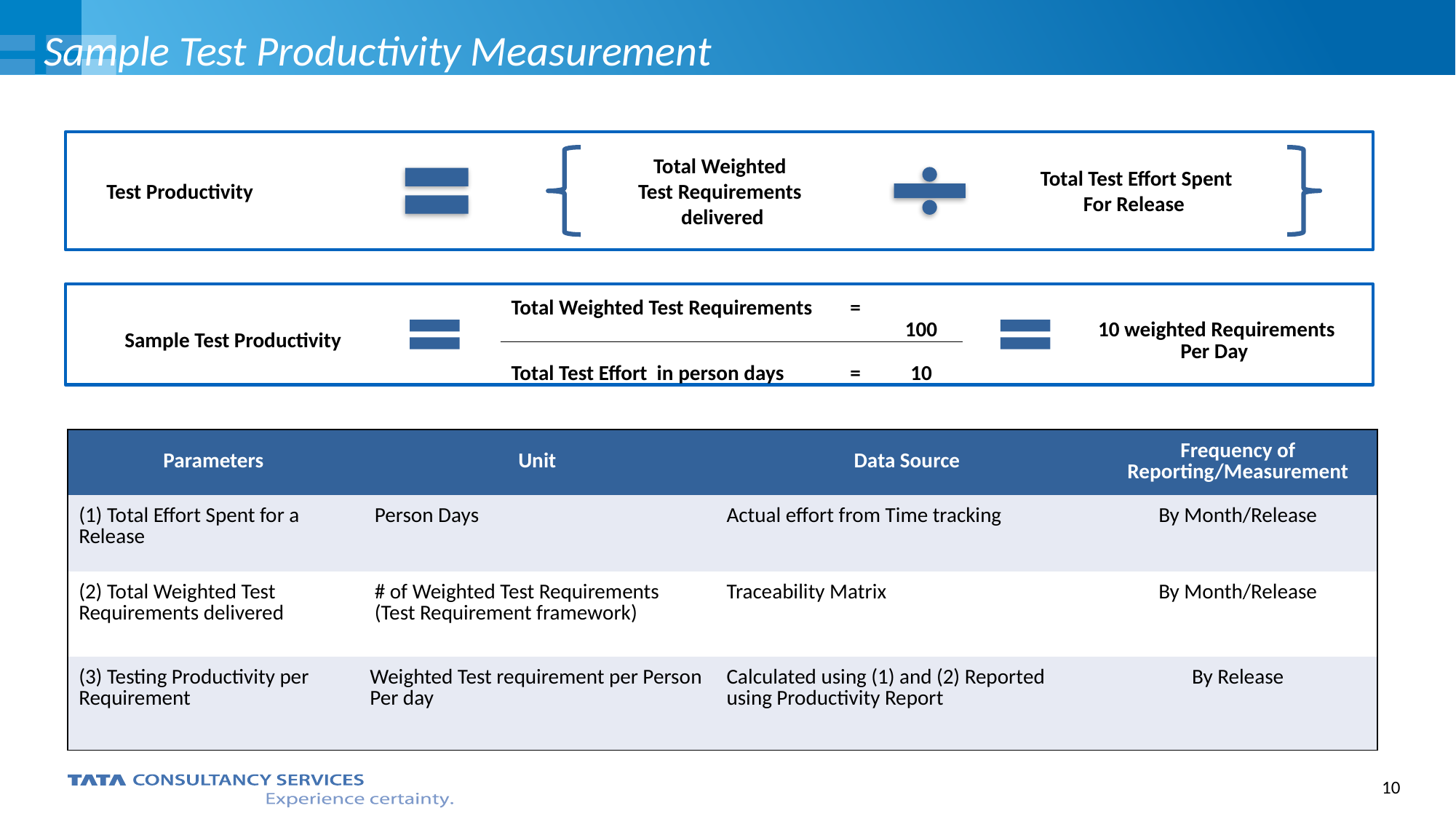

# Sample Test Productivity Measurement

Total Weighted
Test Requirements
delivered

Total Test Effort Spent
For Release

Test Productivity

| Sample Test Productivity |  | Total Weighted Test Requirements = | 100 |  | 10 weighted Requirements Per Day |
| --- | --- | --- | --- | --- | --- |
|  |  | Total Test Effort in person days = | 10 |  |  |

| Parameters | Unit | Data Source | Frequency of Reporting/Measurement |
| --- | --- | --- | --- |
| (1) Total Effort Spent for a Release | Person Days | Actual effort from Time tracking | By Month/Release |
| (2) Total Weighted Test Requirements delivered | # of Weighted Test Requirements (Test Requirement framework) | Traceability Matrix | By Month/Release |
| (3) Testing Productivity per Requirement | Weighted Test requirement per Person Per day | Calculated using (1) and (2) Reported using Productivity Report | By Release |